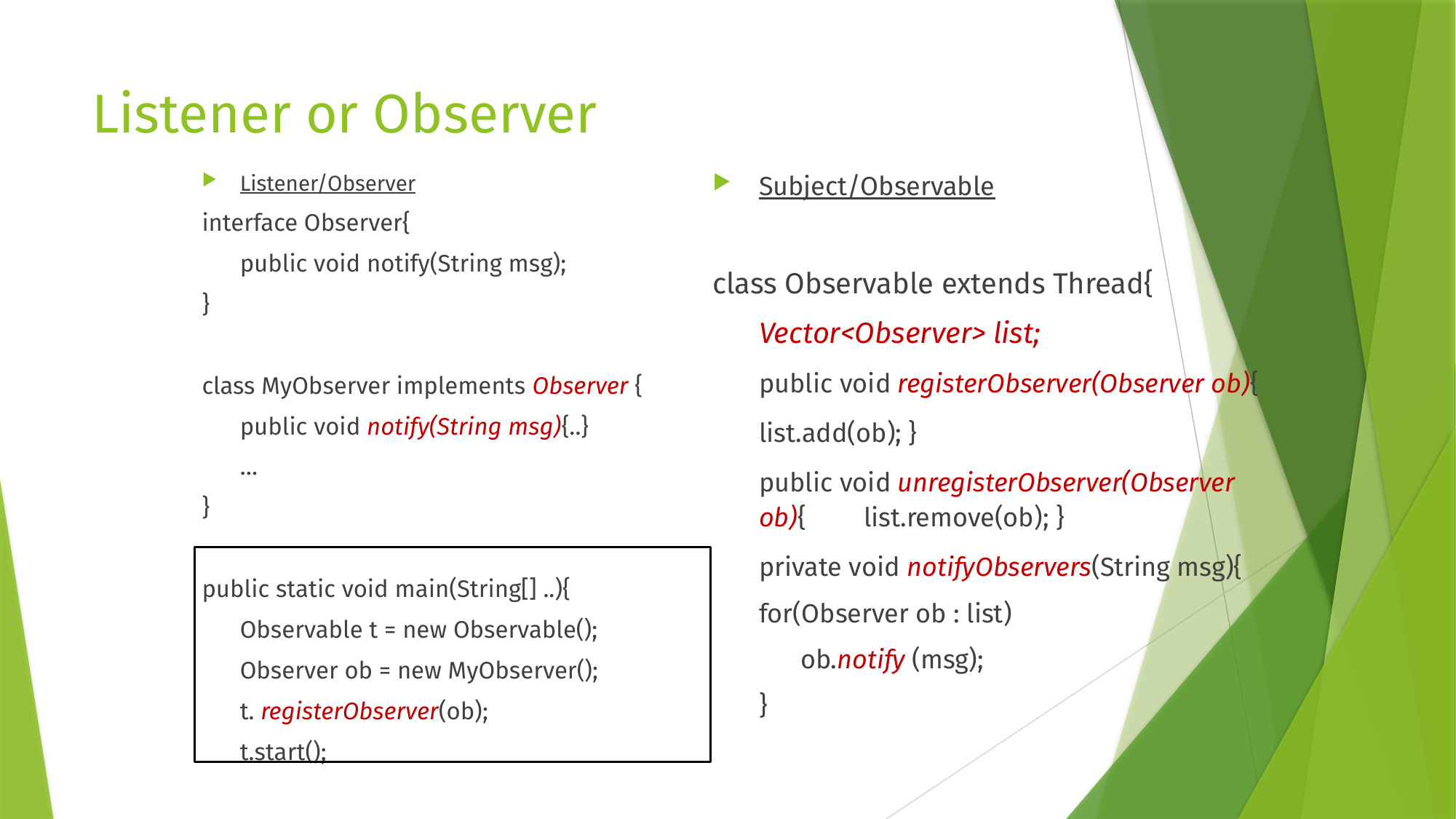

# Listener or Observer
Listener/Observer
interface Observer{
	public void notify(String msg);
}

class MyObserver implements Observer {
	public void notify(String msg){..}
	…
}

public static void main(String[] ..){
	Observable t = new Observable();
	Observer ob = new MyObserver();
	t. registerObserver(ob);
	t.start();

Subject/Observable

class Observable extends Thread{
	Vector<Observer> list;
	public void registerObserver(Observer ob){
		list.add(ob); }
	public void unregisterObserver(Observer ob){ 	list.remove(ob); }
	private void notifyObservers(String msg){
		for(Observer ob : list)
		      ob.notify (msg);
	}